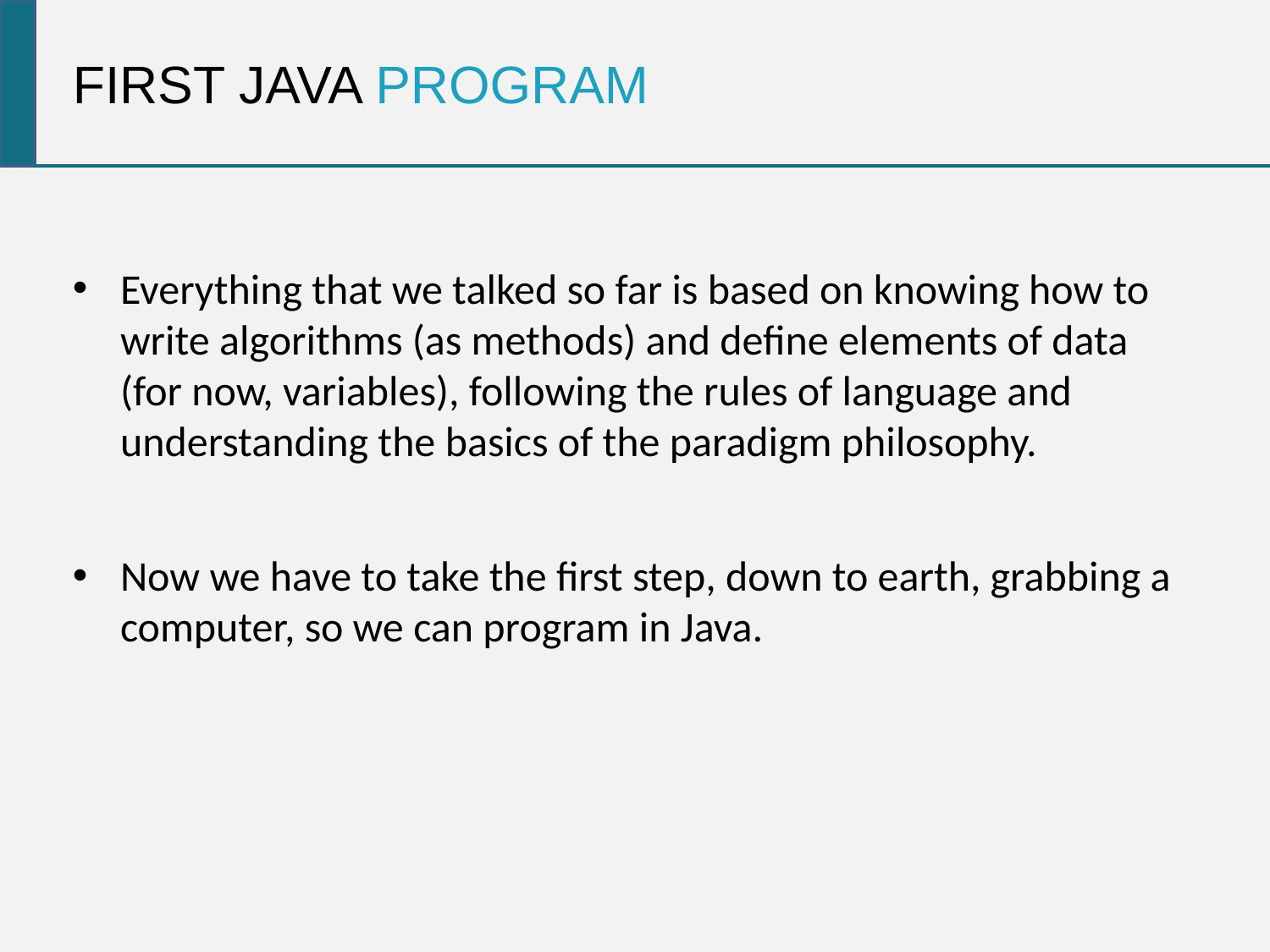

First java program

Everything that we talked so far is based on knowing how to write algorithms (as methods) and define elements of data (for now, variables), following the rules of language and understanding the basics of the paradigm philosophy.

Now we have to take the first step, down to earth, grabbing a computer, so we can program in Java.